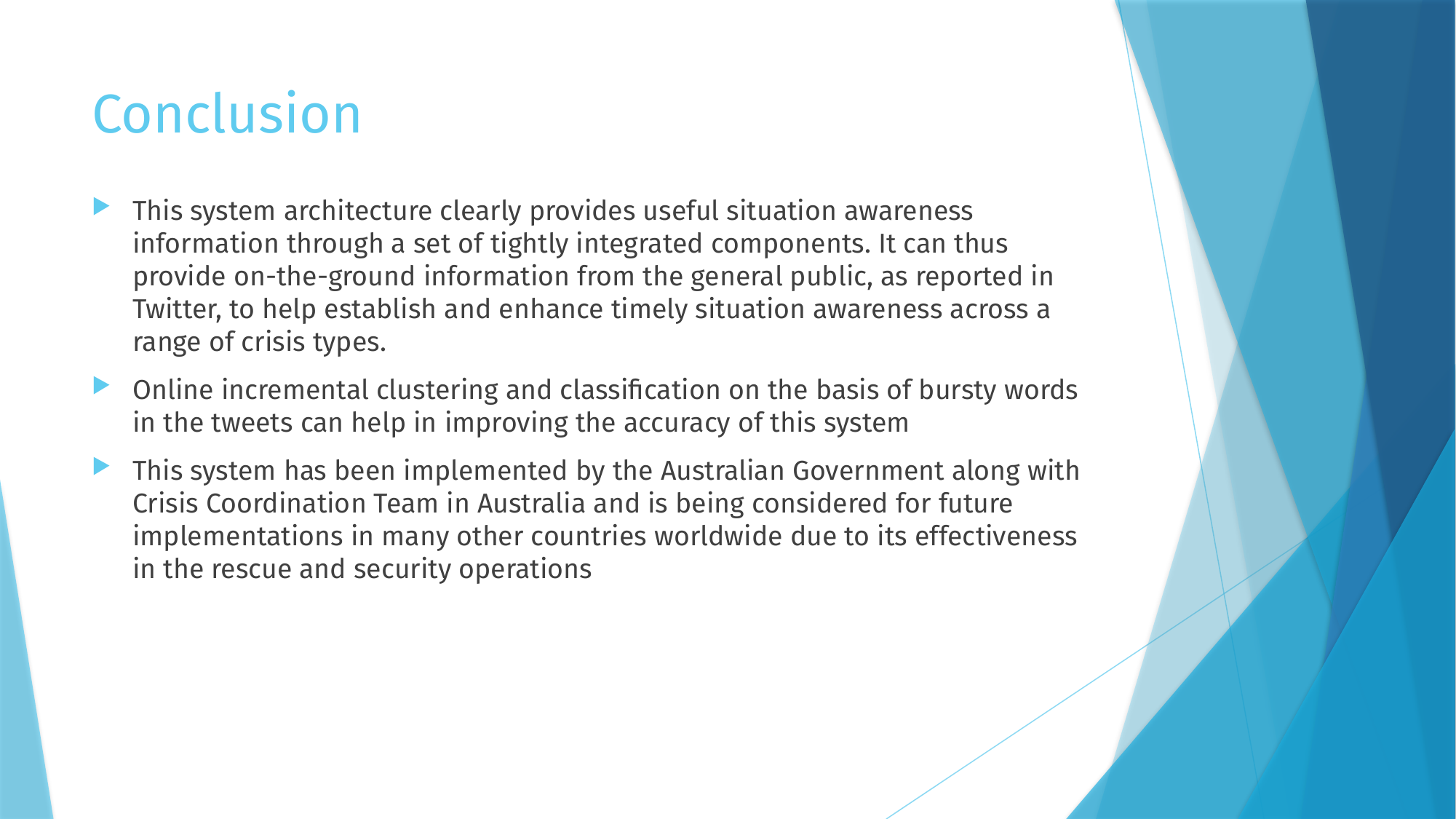

# Conclusion
This system architecture clearly provides useful situation awareness information through a set of tightly integrated components. It can thus provide on-the-ground information from the general public, as reported in Twitter, to help establish and enhance timely situation awareness across a range of crisis types.
Online incremental clustering and classification on the basis of bursty words in the tweets can help in improving the accuracy of this system
This system has been implemented by the Australian Government along with Crisis Coordination Team in Australia and is being considered for future implementations in many other countries worldwide due to its effectiveness in the rescue and security operations